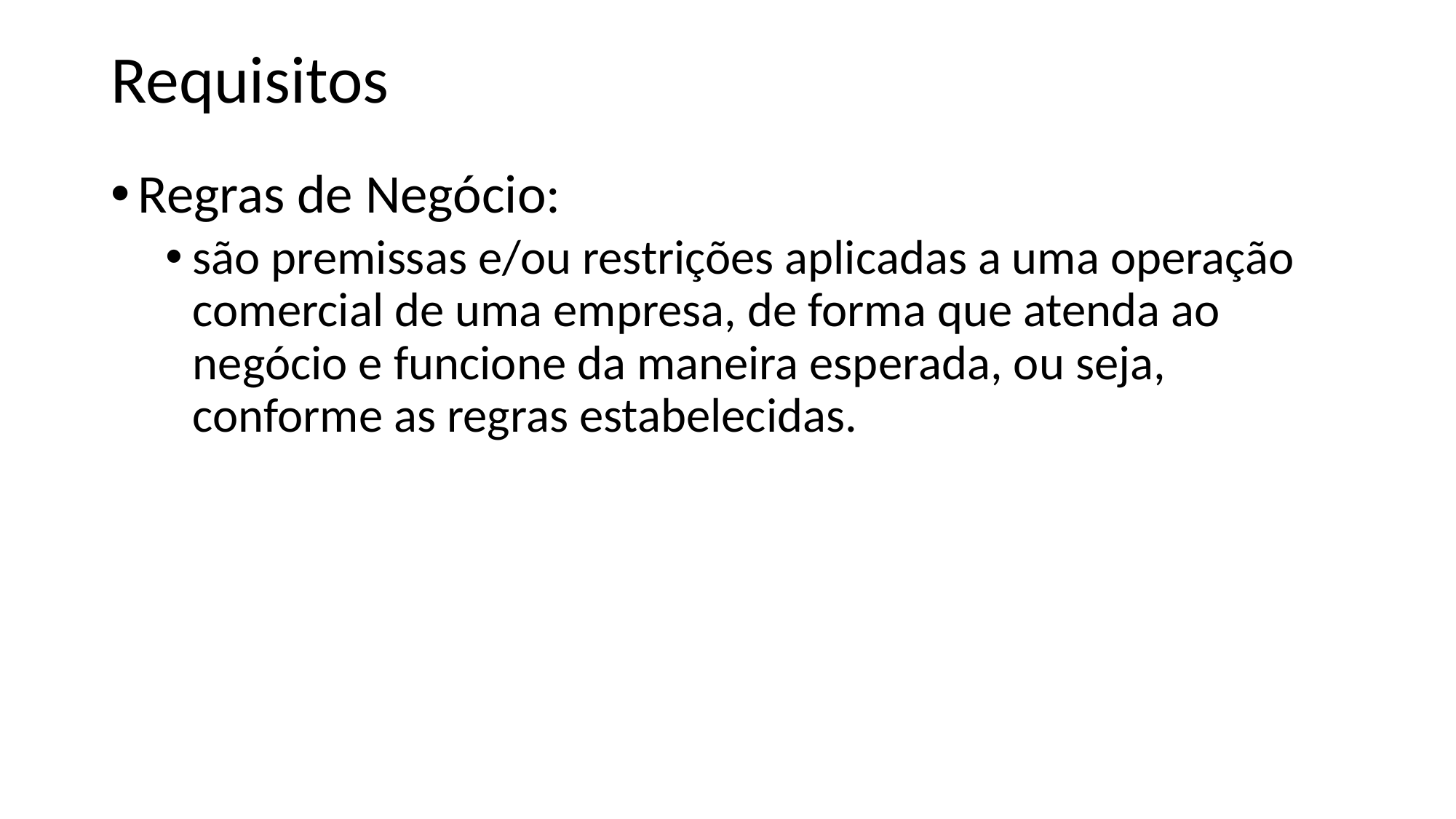

# Requisitos
Regras de Negócio:
são premissas e/ou restrições aplicadas a uma operação comercial de uma empresa, de forma que atenda ao negócio e funcione da maneira esperada, ou seja, conforme as regras estabelecidas.